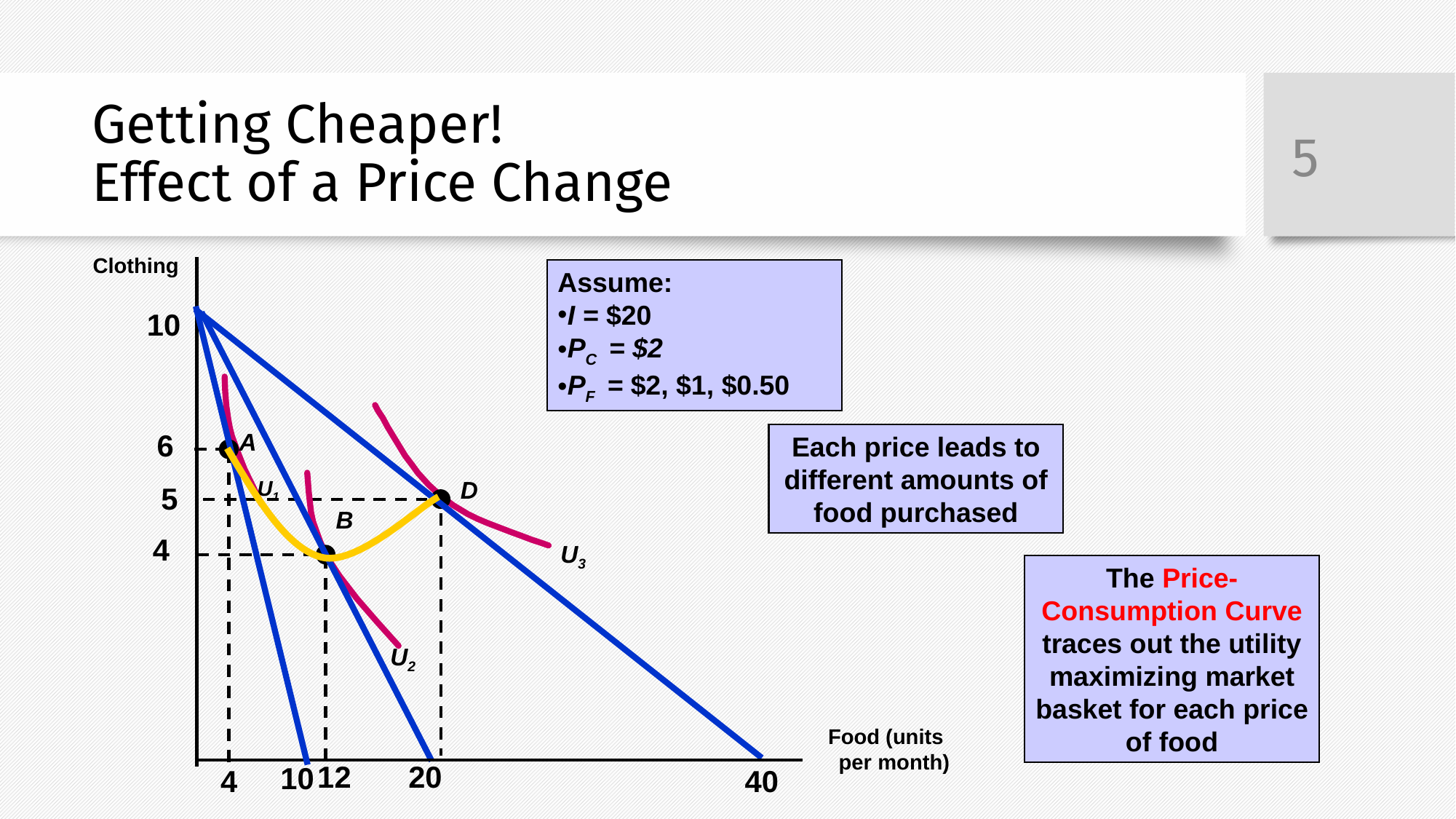

5
# Getting Cheaper! Effect of a Price Change
Clothing
Food (units
per month)
Assume:
I = $20
PC  = $2
PF  = $2, $1, $0.50
10

6
A

U1
4

D
5

U3

B
4

U2
12
20
Each price leads to different amounts of food purchased

The Price-Consumption Curve traces out the utility maximizing market basket for each price of food
10
40